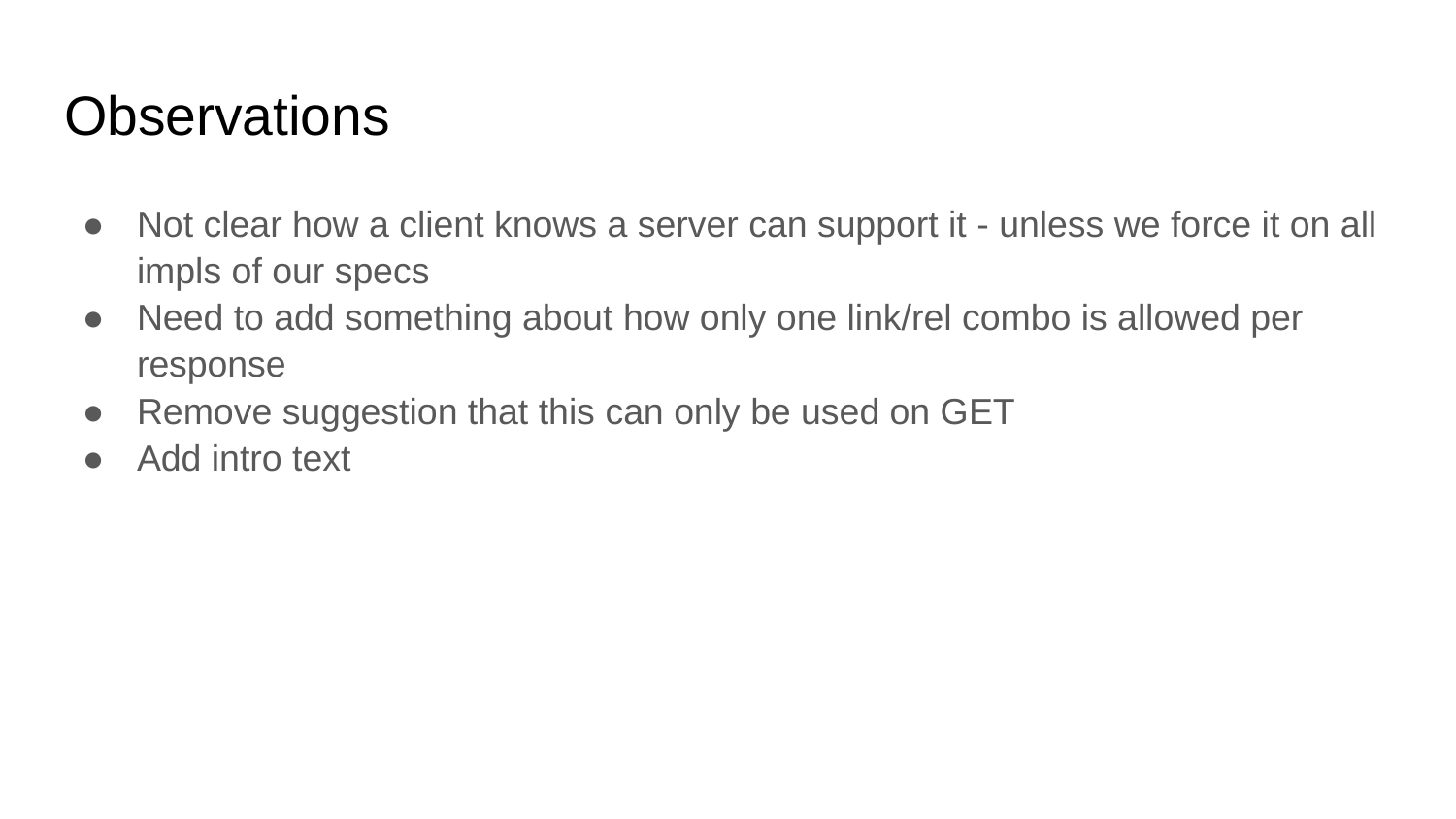

# Observations
Not clear how a client knows a server can support it - unless we force it on all impls of our specs
Need to add something about how only one link/rel combo is allowed per response
Remove suggestion that this can only be used on GET
Add intro text